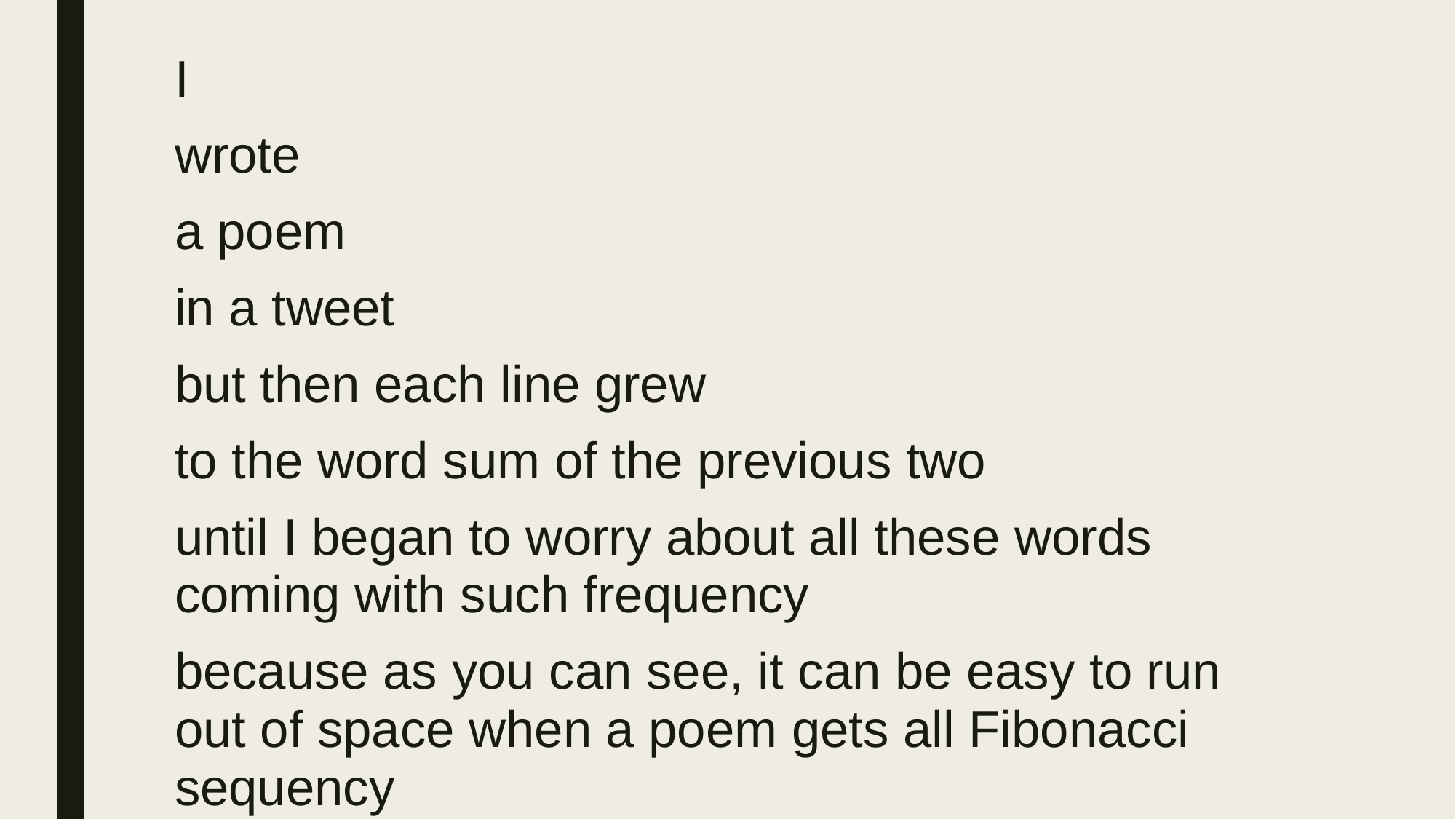

I
wrote
a poem
in a tweet
but then each line grew
to the word sum of the previous two
until I began to worry about all these words coming with such frequency
because as you can see, it can be easy to run out of space when a poem gets all Fibonacci sequency